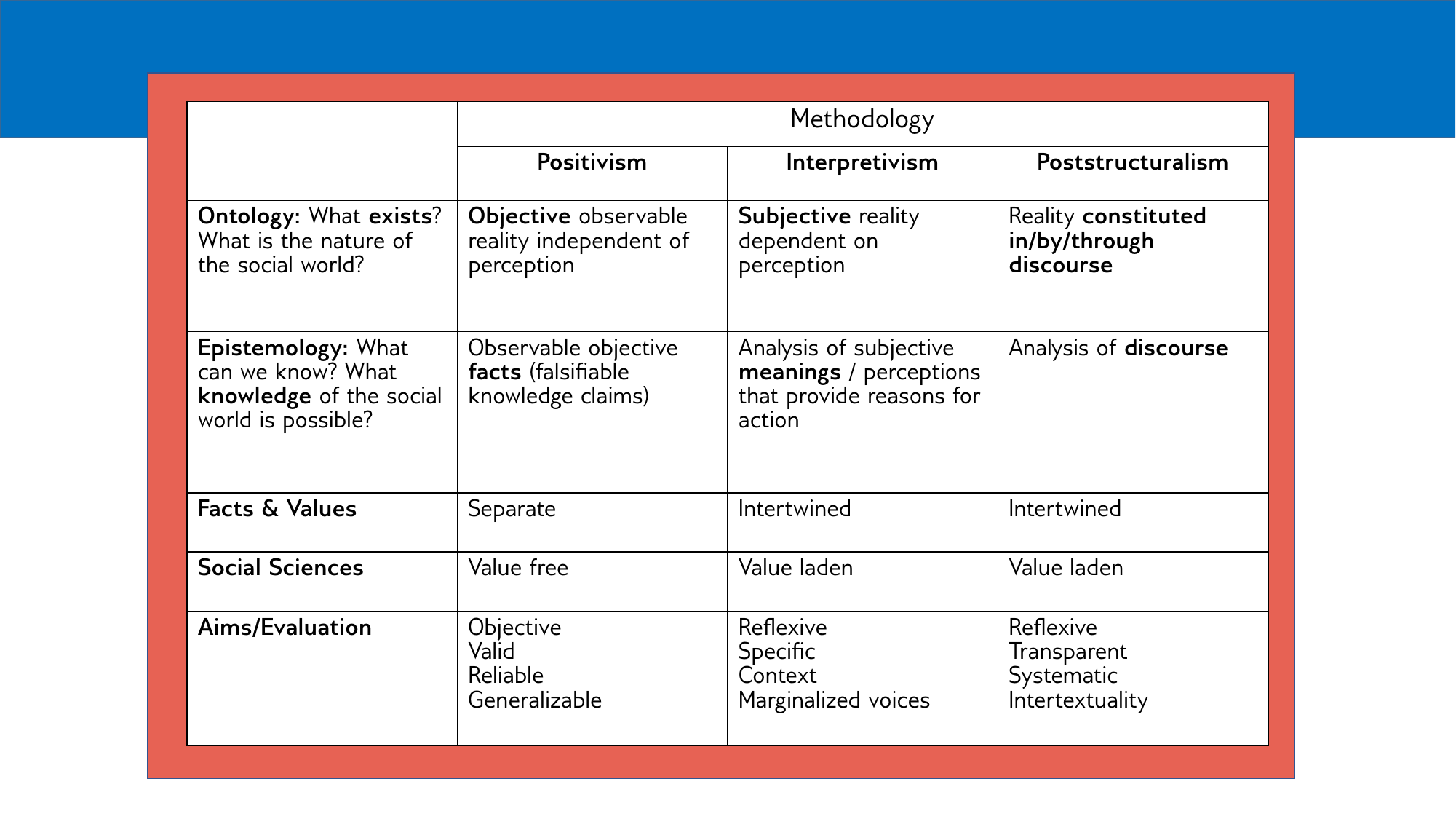

|  | Methodology |  |  |
| --- | --- | --- | --- |
|  | Positivism | Interpretivism | Poststructuralism |
| Ontology: What exists? What is the nature of the social world? | Objective observable reality independent of perception | Subjective reality dependent on perception | Reality constituted in/by/through discourse |
| Epistemology: What can we know? What knowledge of the social world is possible? | Observable objective facts (falsifiable knowledge claims) | Analysis of subjective meanings / perceptions that provide reasons for action | Analysis of discourse |
| Facts & Values | Separate | Intertwined | Intertwined |
| Social Sciences | Value free | Value laden | Value laden |
| Aims/Evaluation | Objective Valid Reliable Generalizable | Reflexive Specific Context Marginalized voices | Reflexive Transparent Systematic Intertextuality |